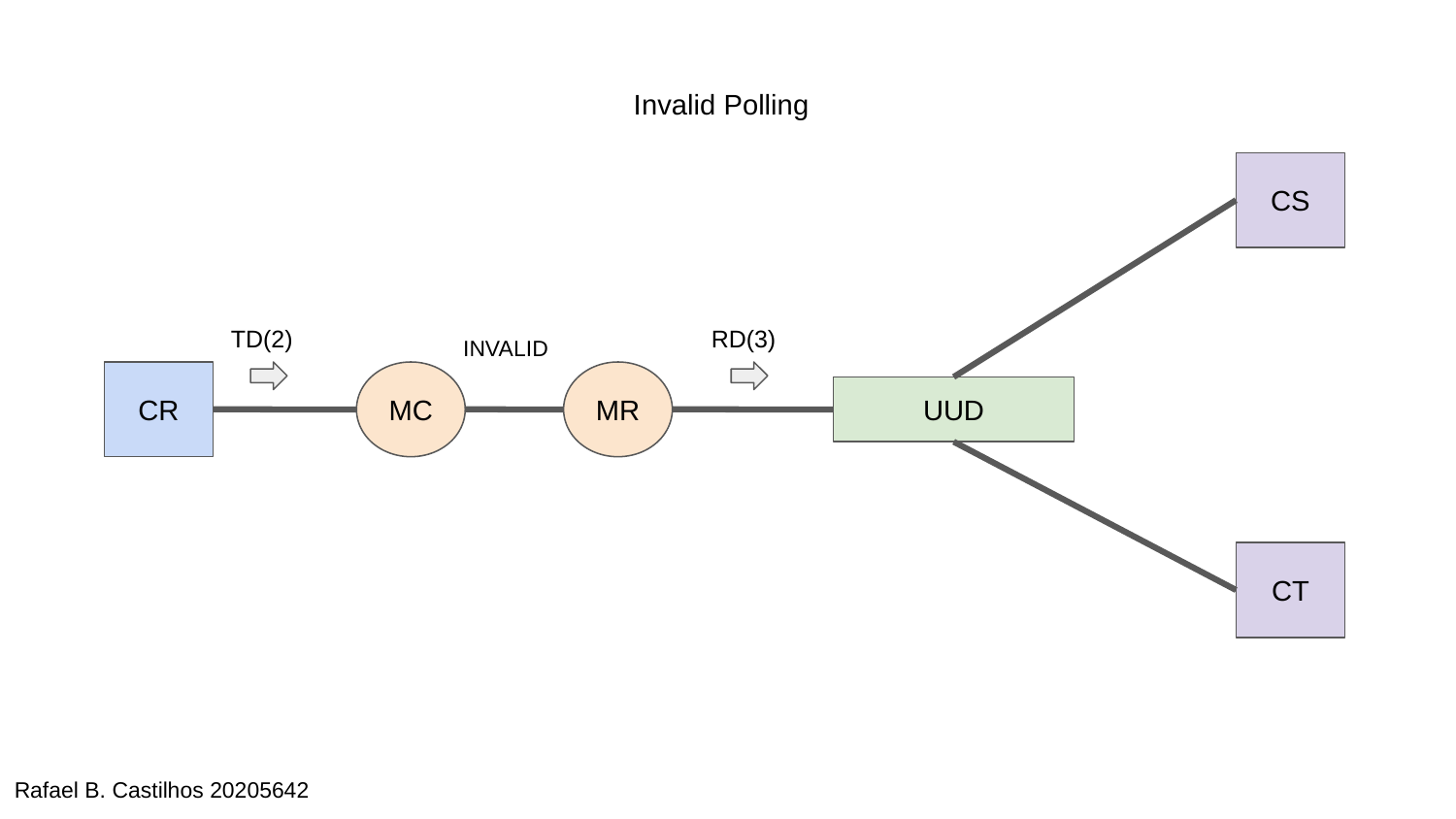

Invalid Polling
CS

TD(2)
RD(3)
INVALID
CR

MC
MR

UUD

CT
Rafael B. Castilhos 20205642